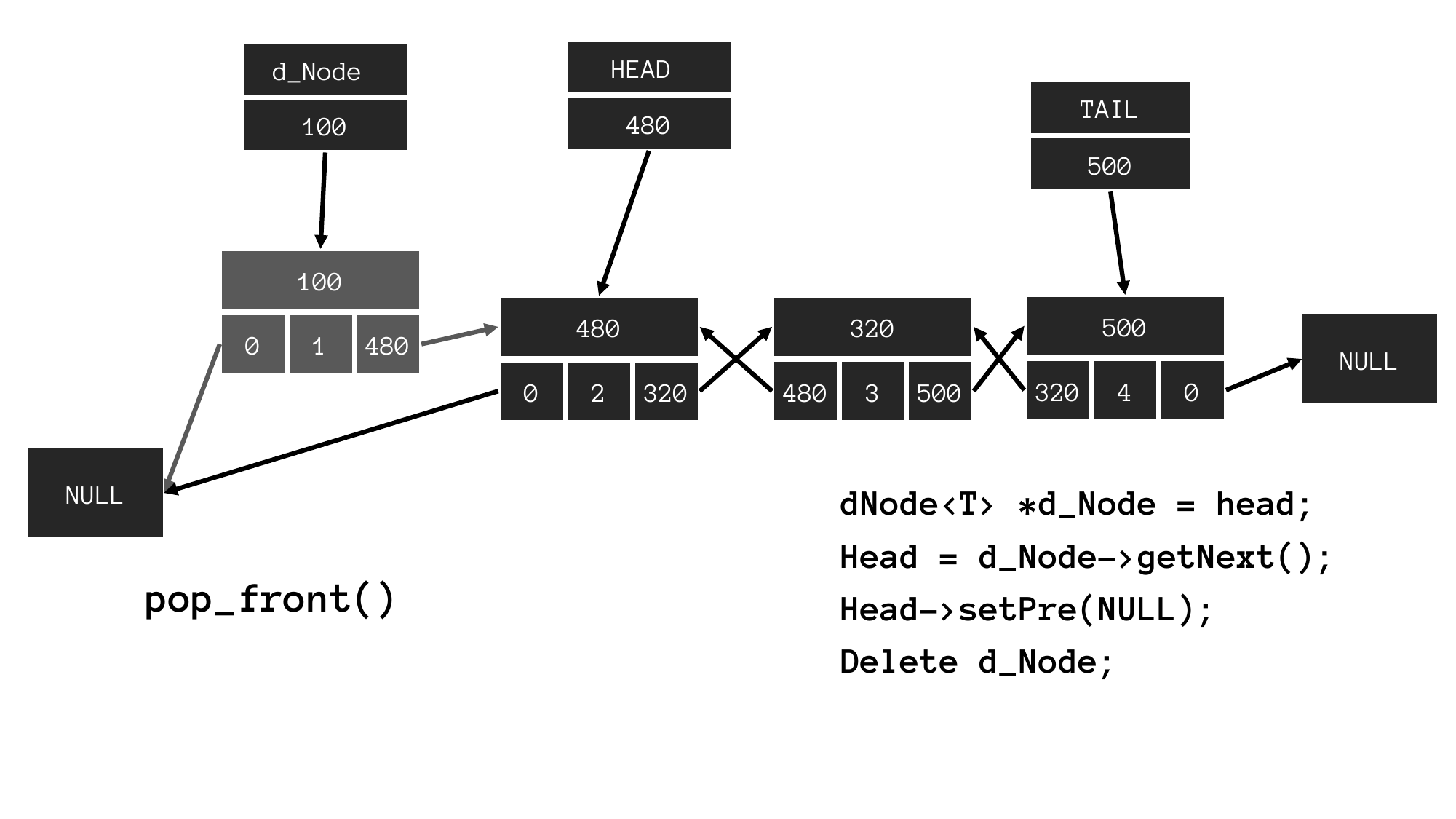

HEAD
480

d_Node
100

TAIL
500

100
0
1
480

500
320
4
0

320
480
3
500

480
0
2
320
NULL
NULL
dNode<T> *d_Node = head;
Head = d_Node->getNext();
Head->setPre(NULL);
Delete d_Node;
pop_front()